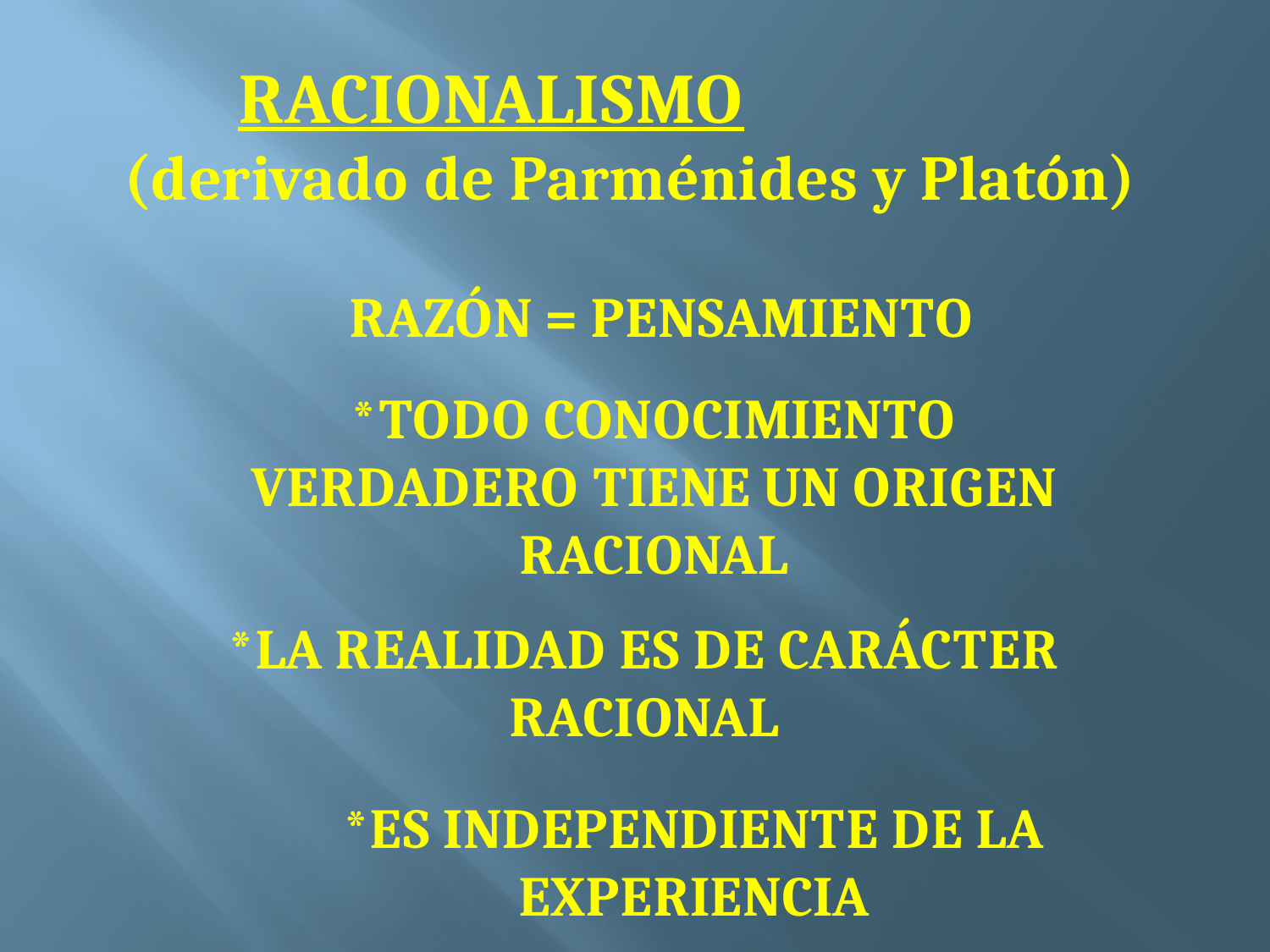

RACIONALISMO                   (derivado de Parménides y Platón)
RAZÓN = PENSAMIENTO
*TODO CONOCIMIENTO VERDADERO TIENE UN ORIGEN RACIONAL
*LA REALIDAD ES DE CARÁCTER RACIONAL
*ES INDEPENDIENTE DE LA EXPERIENCIA